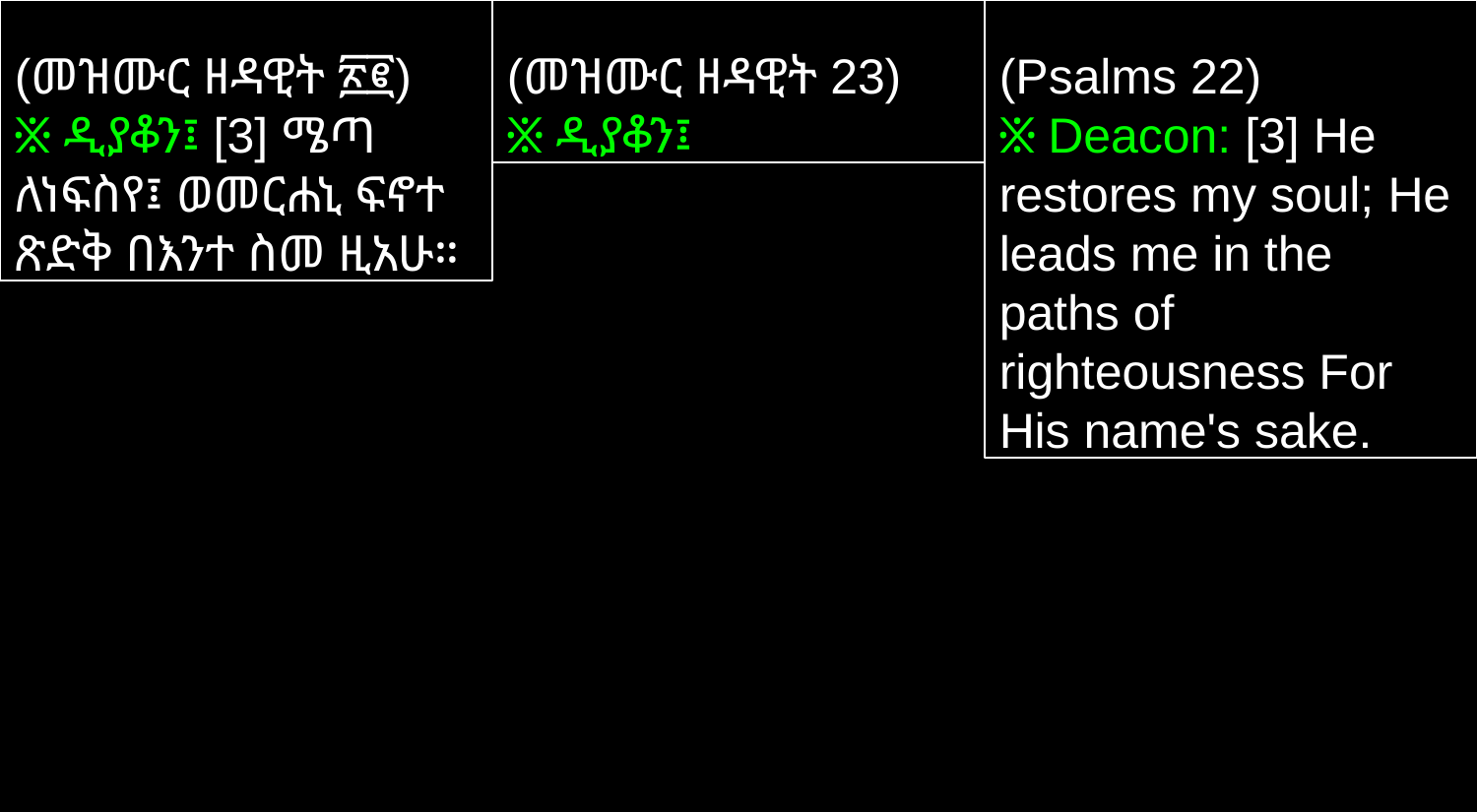

(መዝሙር ዘዳዊት ፳፪)
፠ ዲያቆን፤ [3] ሜጣ ለነፍስየ፤ ወመርሐኒ ፍኖተ ጽድቅ በእንተ ስመ ዚአሁ።

(መዝሙር ዘዳዊት 23)
፠ ዲያቆን፤

(Psalms 22)
፠ Deacon: [3] He restores my soul; He leads me in the paths of righteousness For His name's sake.